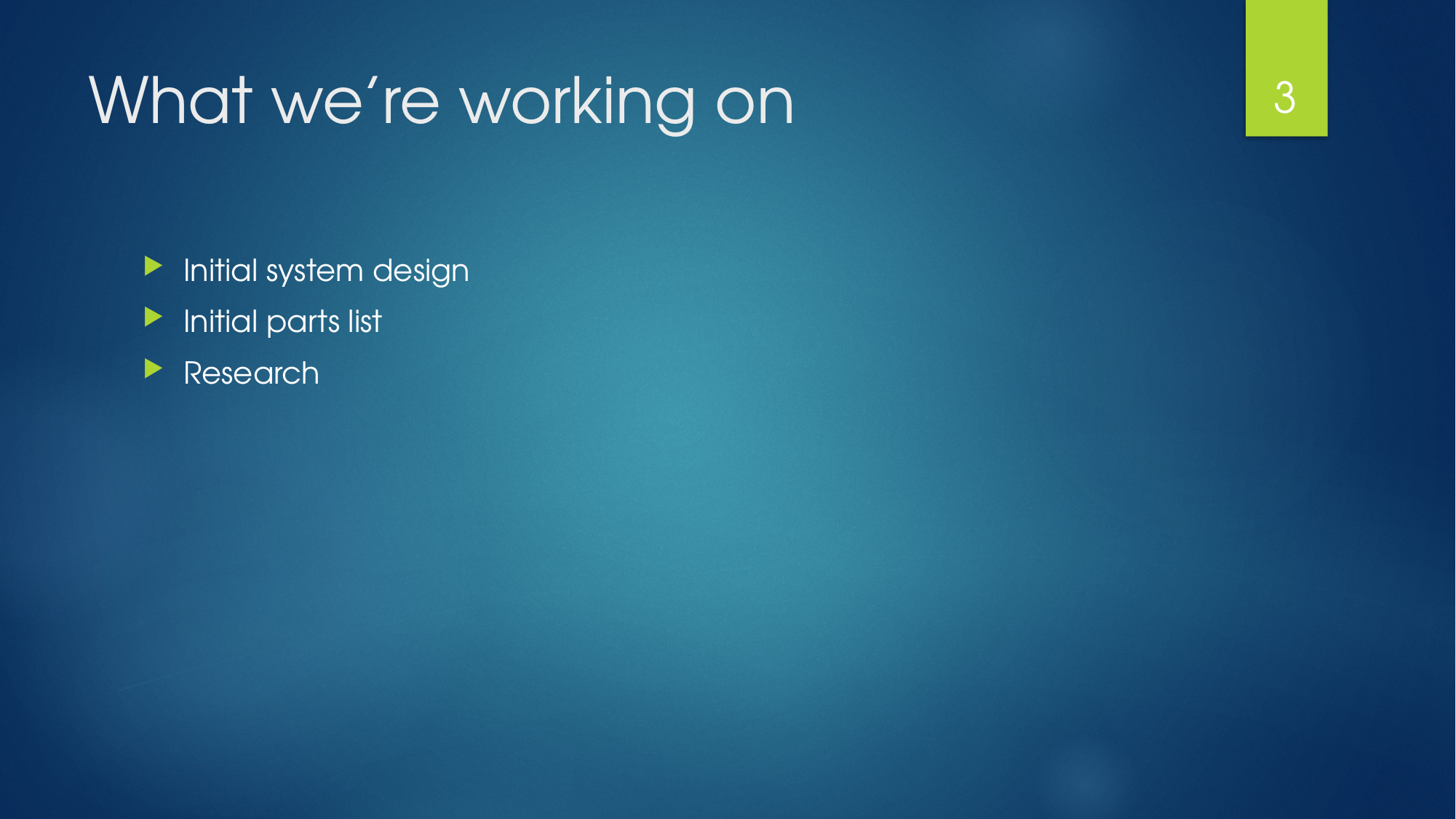

3
# What we’re working on
Initial system design
Initial parts list
Research